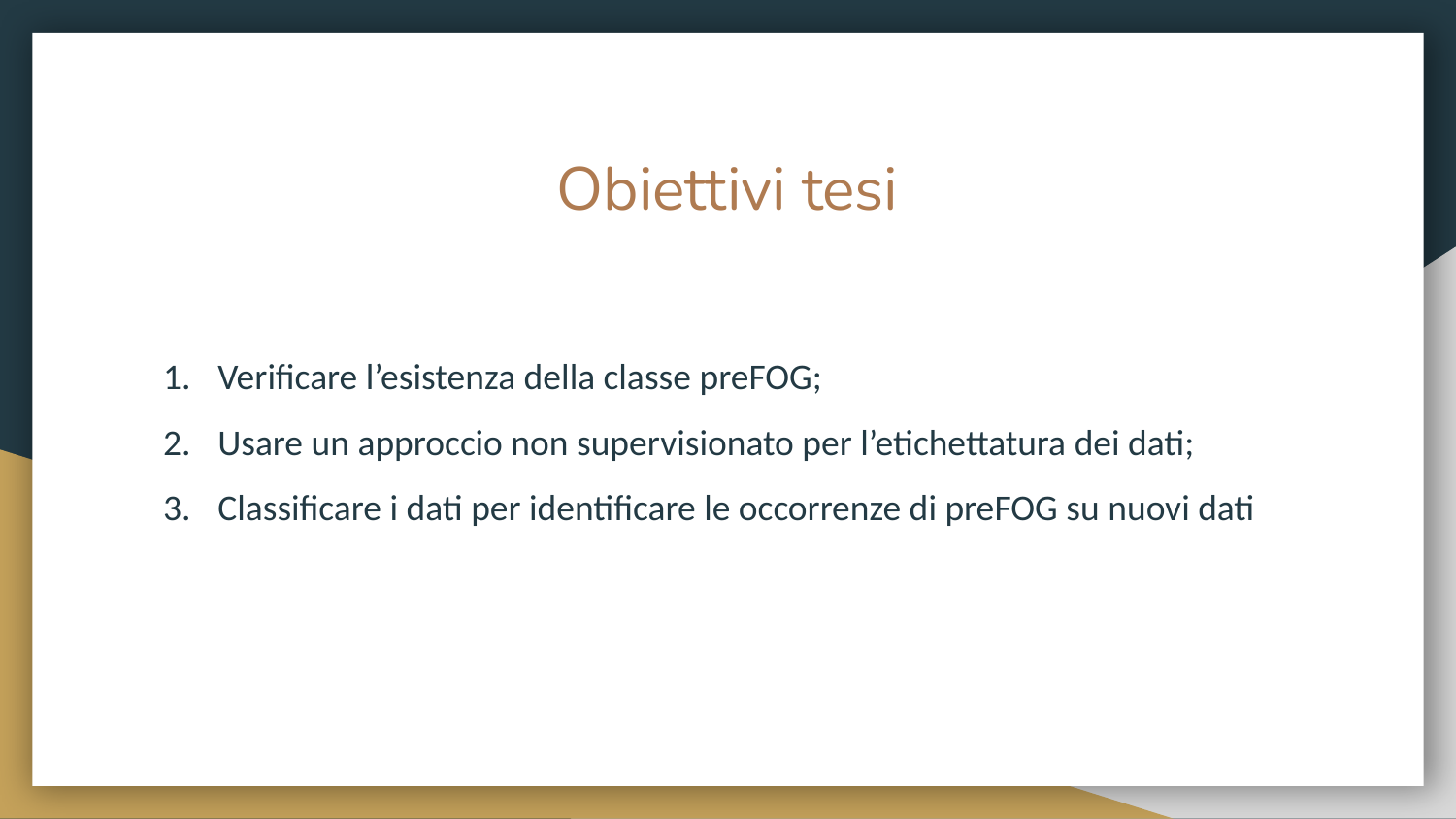

# Obiettivi tesi
Verificare l’esistenza della classe preFOG;
Usare un approccio non supervisionato per l’etichettatura dei dati;
Classificare i dati per identificare le occorrenze di preFOG su nuovi dati